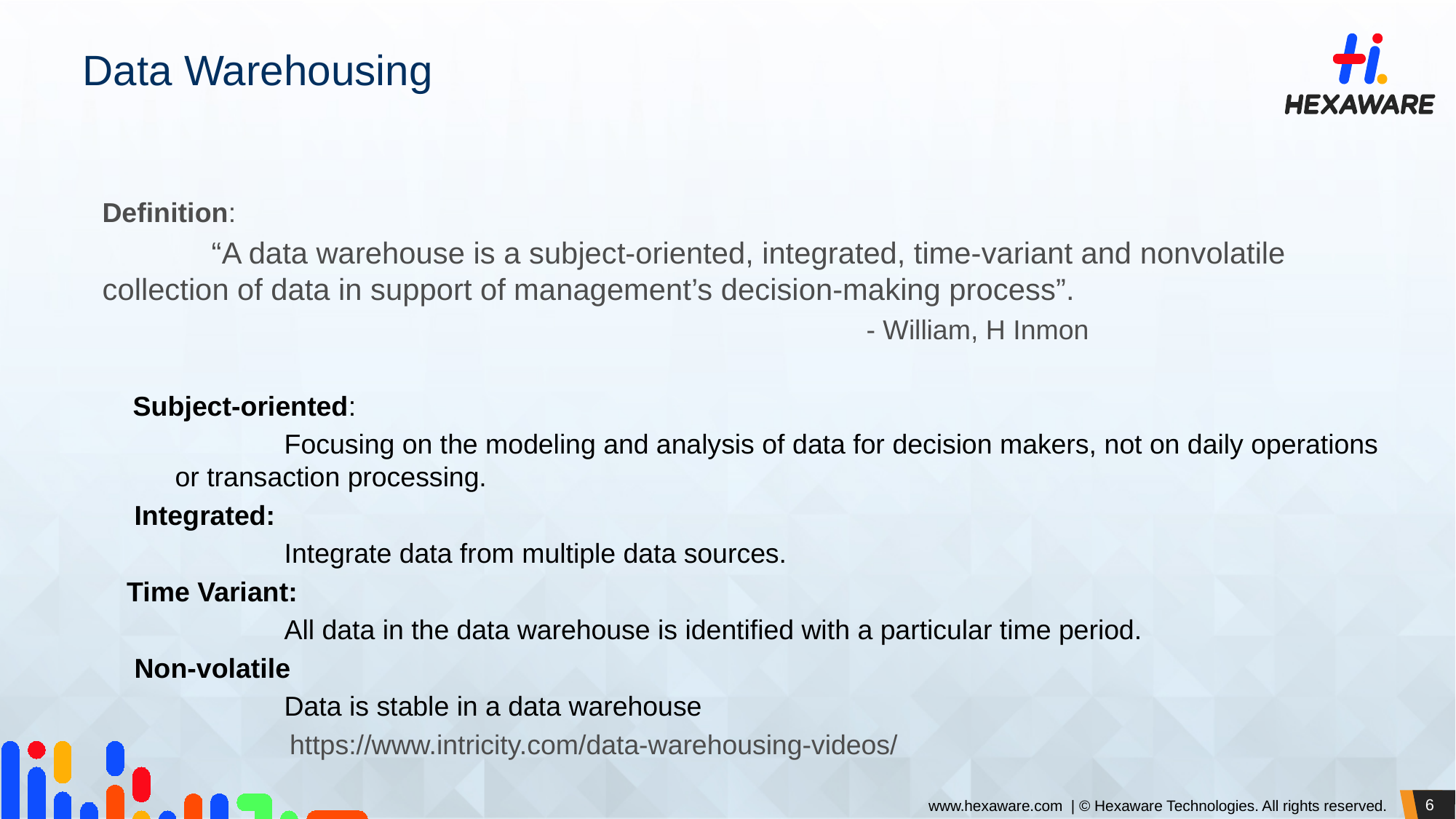

Data Warehousing
Definition:
	“A data warehouse is a subject-oriented, integrated, time-variant and nonvolatile collection of data in support of management’s decision-making process”.
							- William, H Inmon

    Subject-oriented:
	Focusing on the modeling and analysis of data for decision makers, not on daily operations or transaction processing.
   Integrated:
	Integrate data from multiple data sources.
  Time Variant:
	All data in the data warehouse is identified with a particular time period.
   Non-volatile
	Data is stable in a data warehouse
               https://www.intricity.com/data-warehousing-videos/